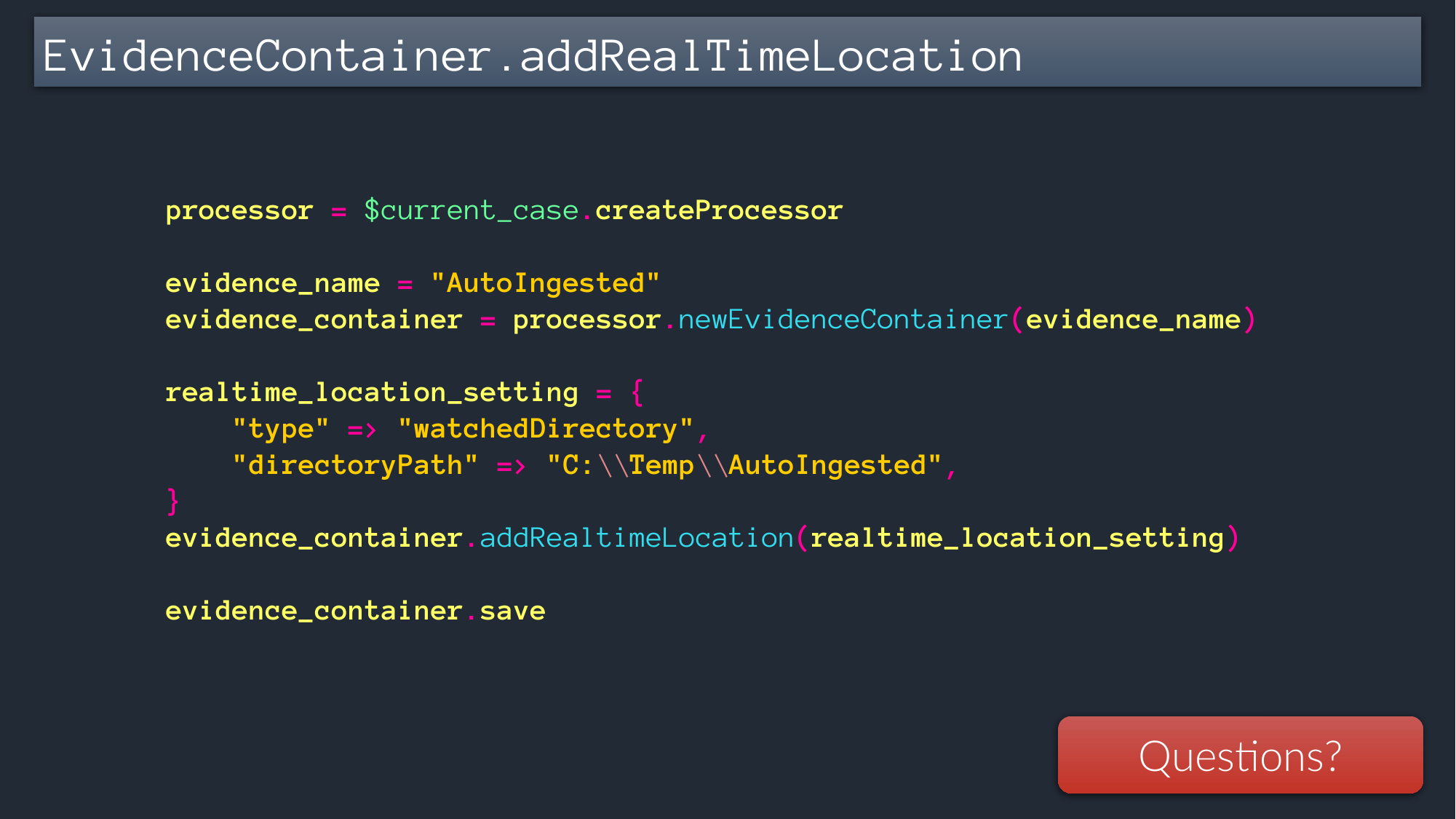

EvidenceContainer.addRealTimeLocation
processor = $current_case.createProcessor

evidence_name = "AutoIngested"
evidence_container = processor.newEvidenceContainer(evidence_name)

realtime_location_setting = {
    "type" => "watchedDirectory",
    "directoryPath" => "C:\\Temp\\AutoIngested",
}
evidence_container.addRealtimeLocation(realtime_location_setting)

evidence_container.save
Questions?